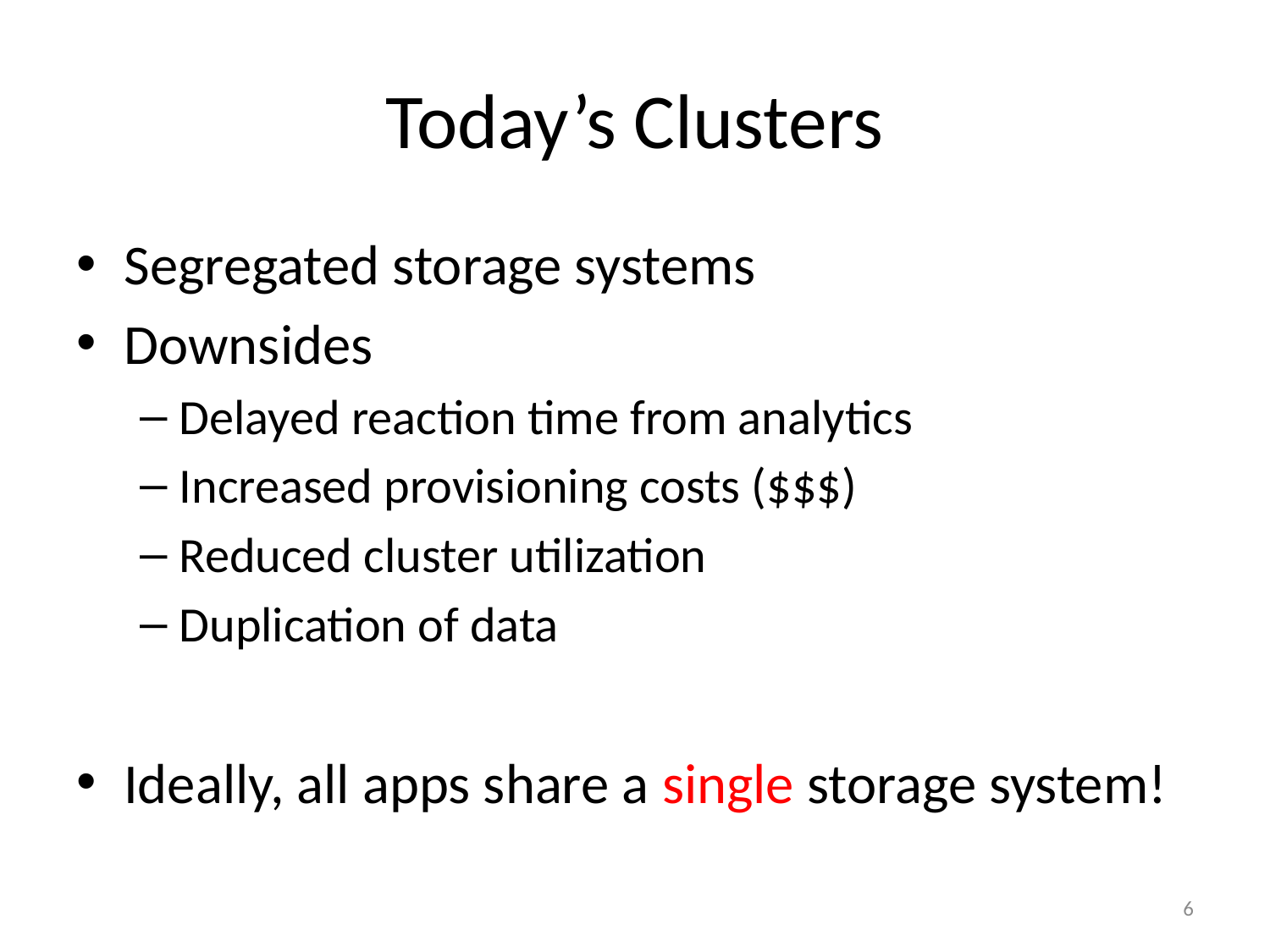

# Today’s Clusters
Segregated storage systems
Downsides
Delayed reaction time from analytics
Increased provisioning costs ($$$)
Reduced cluster utilization
Duplication of data

Ideally, all apps share a single storage system!
6